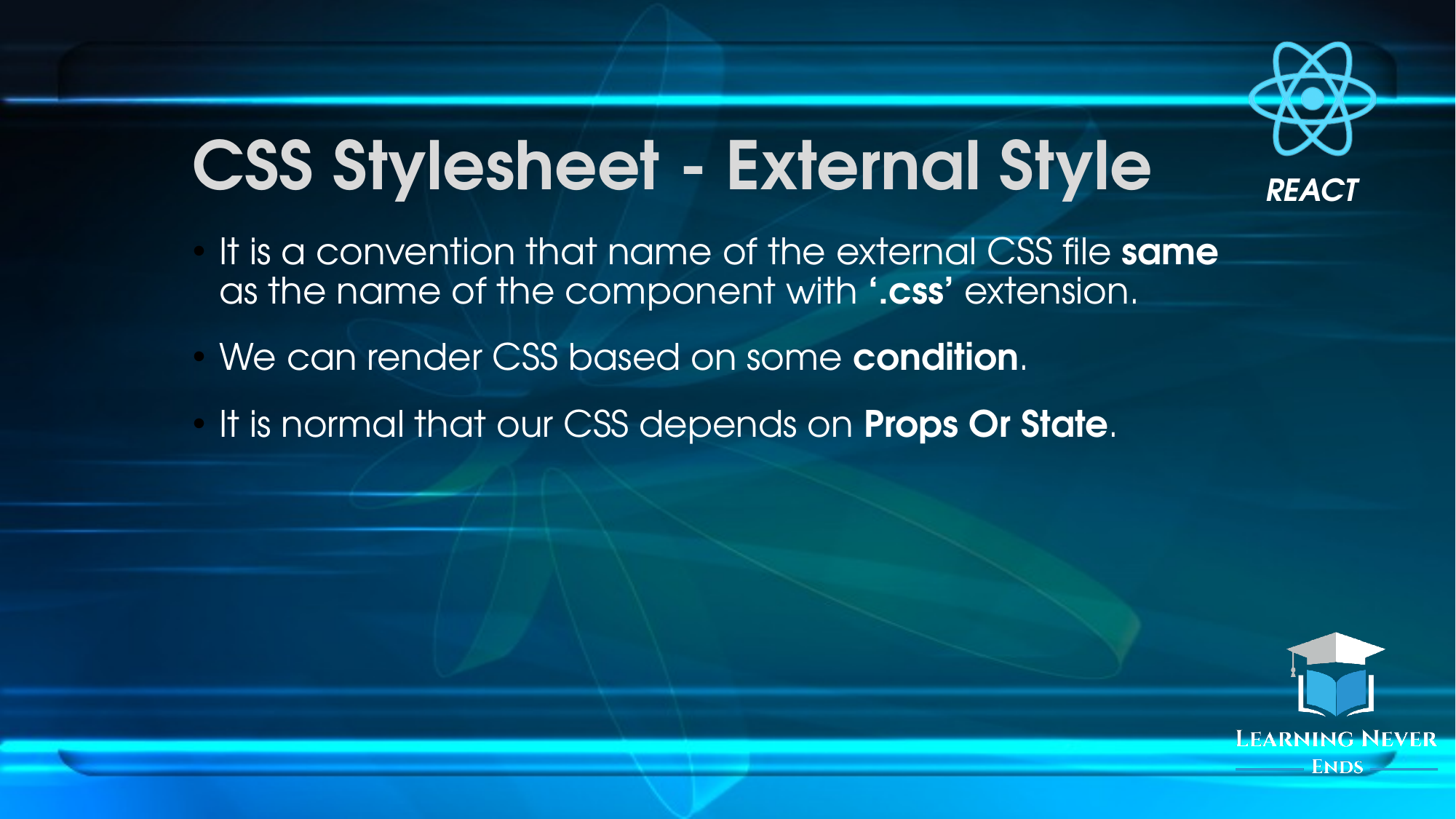

# CSS Stylesheet - External Style
It is a convention that name of the external CSS file same as the name of the component with ‘.css’ extension.
We can render CSS based on some condition.
It is normal that our CSS depends on Props Or State.